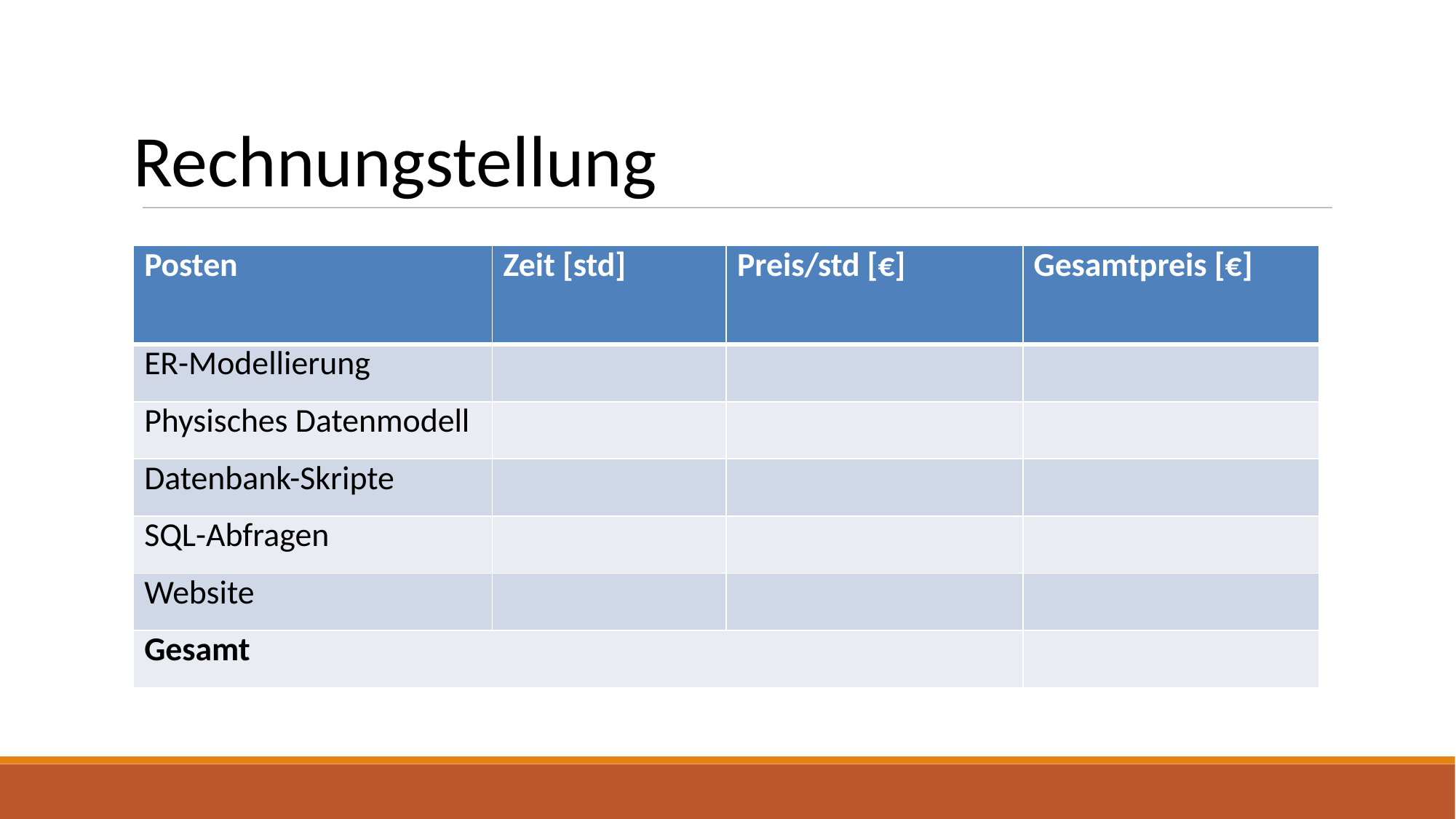

# Rechnungstellung
| Posten | Zeit [std] | Preis/std [€] | Gesamtpreis [€] |
| --- | --- | --- | --- |
| ER-Modellierung |  |  |  |
| Physisches Datenmodell |  |  |  |
| Datenbank-Skripte |  |  |  |
| SQL-Abfragen |  |  |  |
| Website |  |  |  |
| Gesamt |  |  |  |